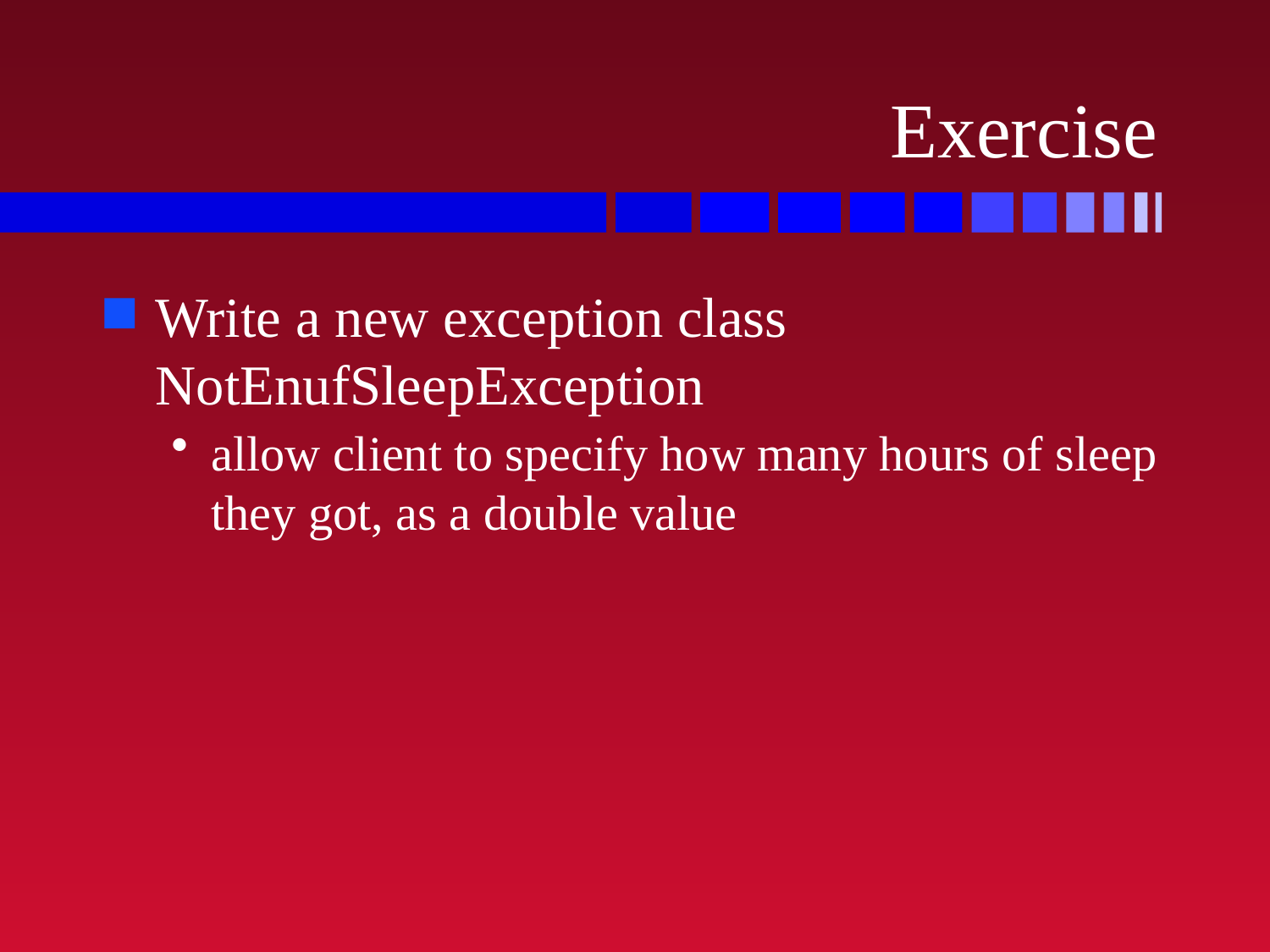

# Exercise
Write a new exception class NotEnufSleepException
allow client to specify how many hours of sleep they got, as a double value